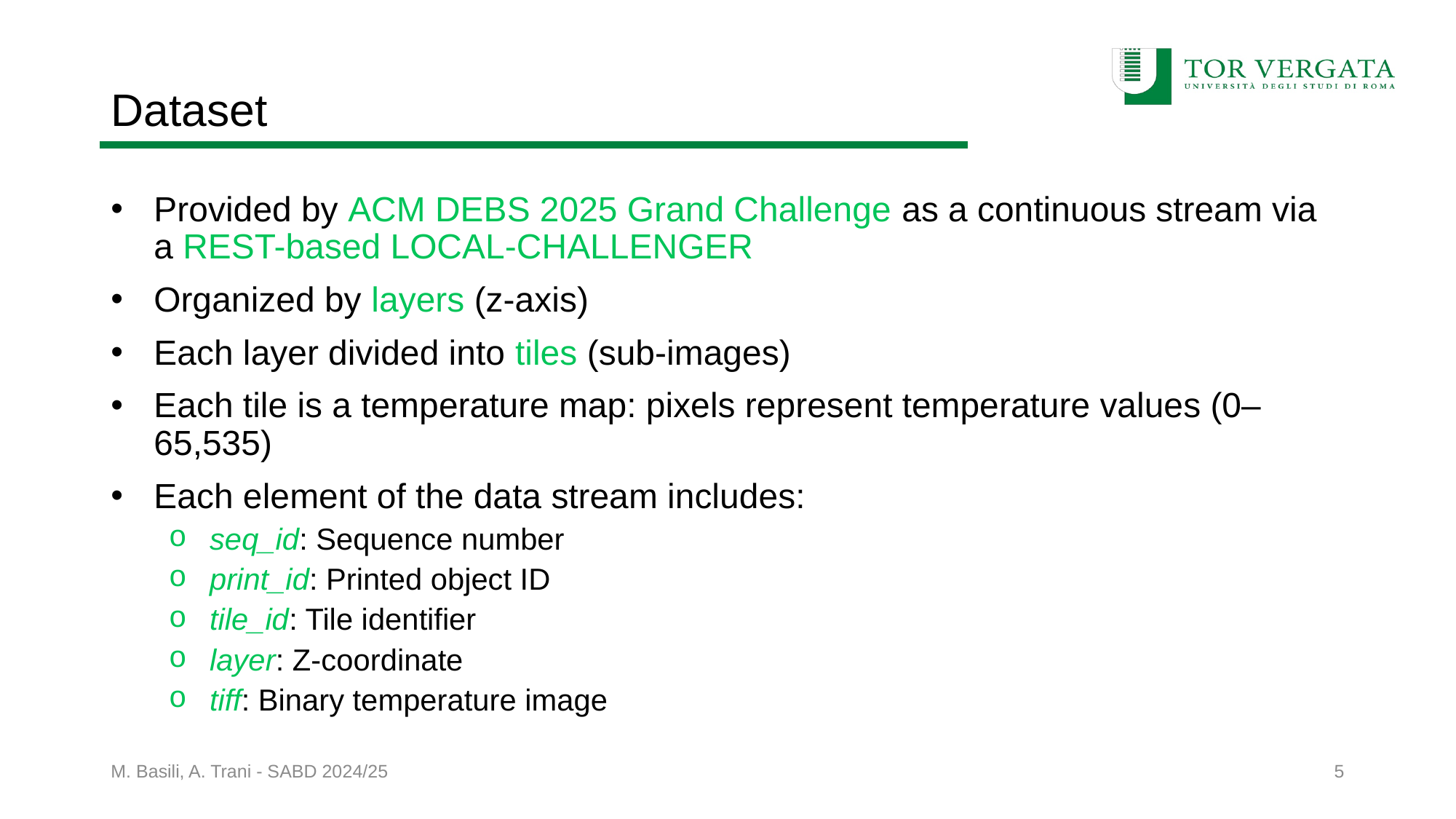

# Dataset
Provided by ACM DEBS 2025 Grand Challenge as a continuous stream via a REST-based LOCAL-CHALLENGER
Organized by layers (z-axis)
Each layer divided into tiles (sub-images)
Each tile is a temperature map: pixels represent temperature values (0–65,535)
Each element of the data stream includes:
seq_id: Sequence number
print_id: Printed object ID
tile_id: Tile identifier
layer: Z-coordinate
tiff: Binary temperature image

M. Basili, A. Trani - SABD 2024/25
5